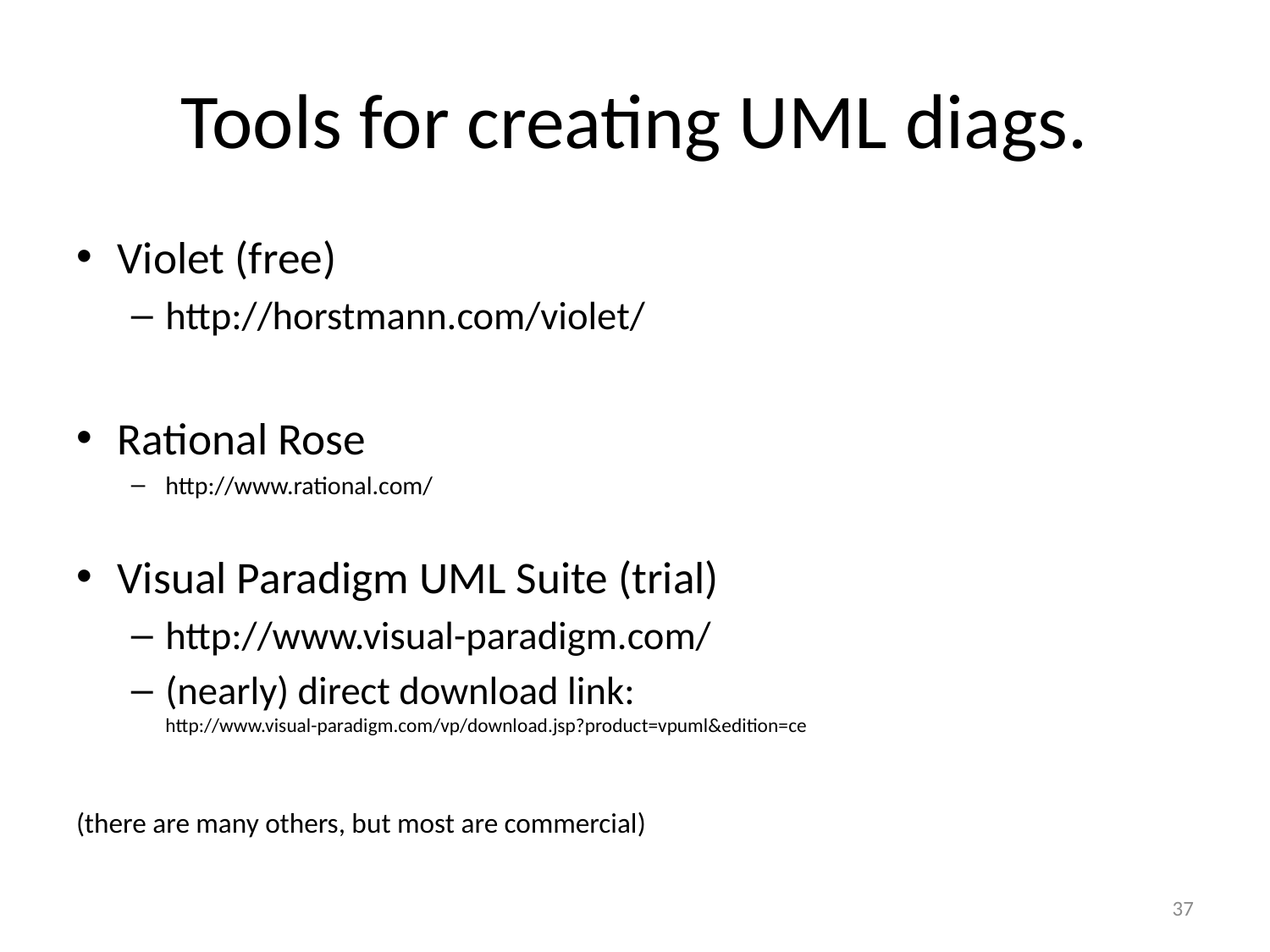

# Tools for creating UML diags.
Violet (free)
http://horstmann.com/violet/

Rational Rose
http://www.rational.com/

Visual Paradigm UML Suite (trial)
http://www.visual-paradigm.com/
(nearly) direct download link:
http://www.visual-paradigm.com/vp/download.jsp?product=vpuml&edition=ce

(there are many others, but most are commercial)
37